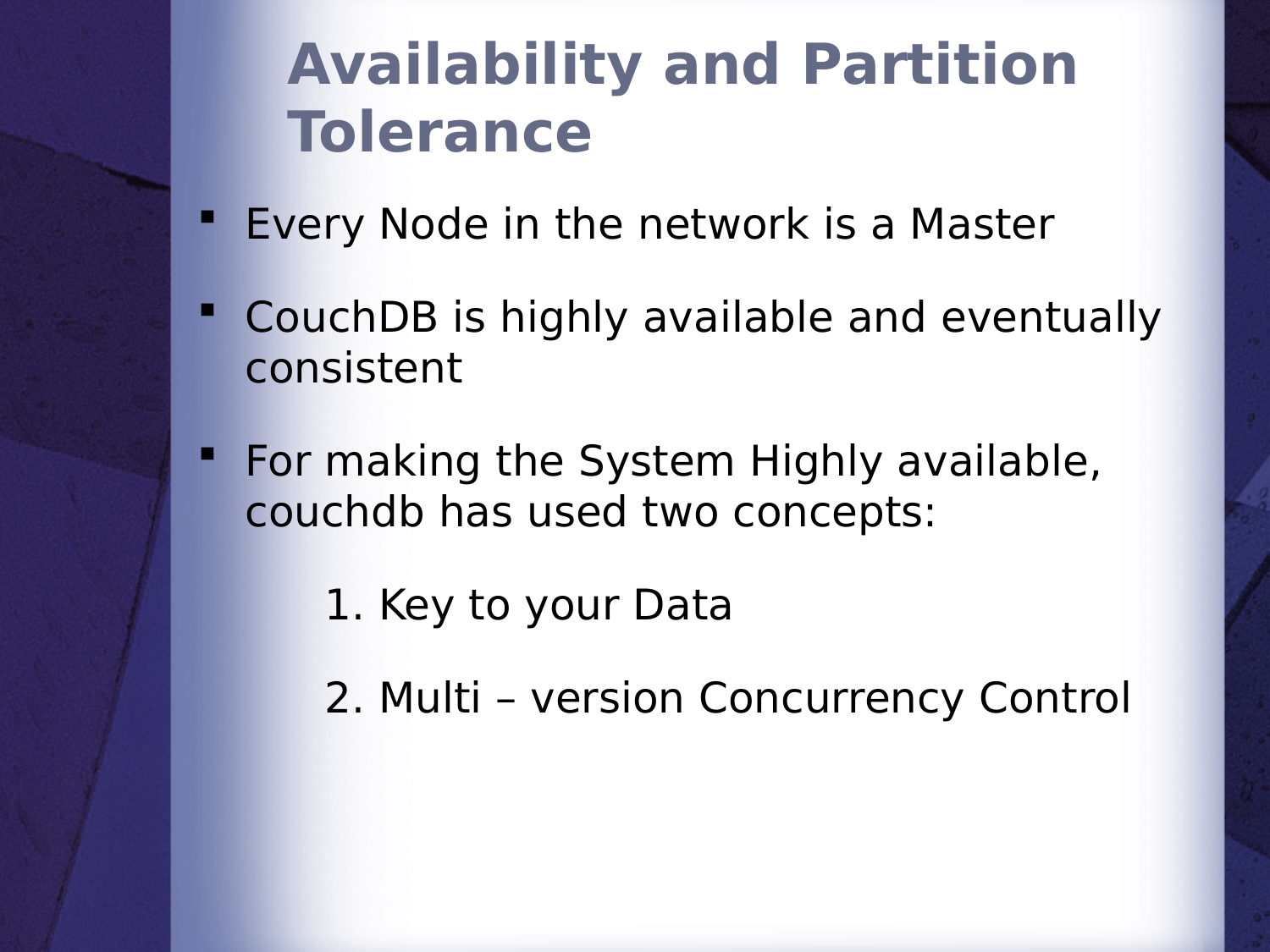

# Availability and Partition Tolerance
Every Node in the network is a Master
CouchDB is highly available and eventually consistent
For making the System Highly available, couchdb has used two concepts:
	1. Key to your Data
	2. Multi – version Concurrency Control